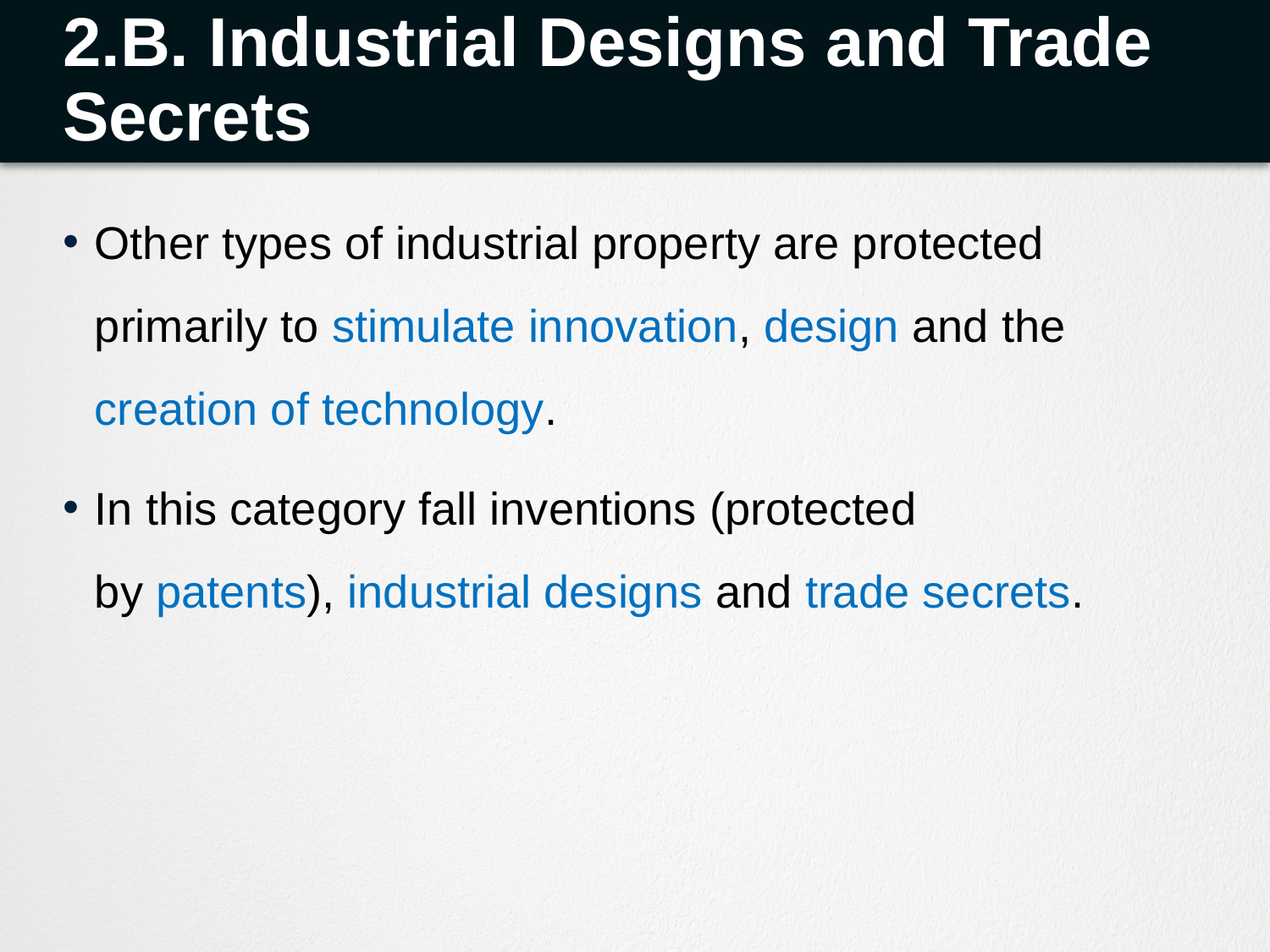

# 2.B. Industrial Designs and Trade Secrets
Other types of industrial property are protected primarily to stimulate innovation, design and the creation of technology.
In this category fall inventions (protected by patents), industrial designs and trade secrets.